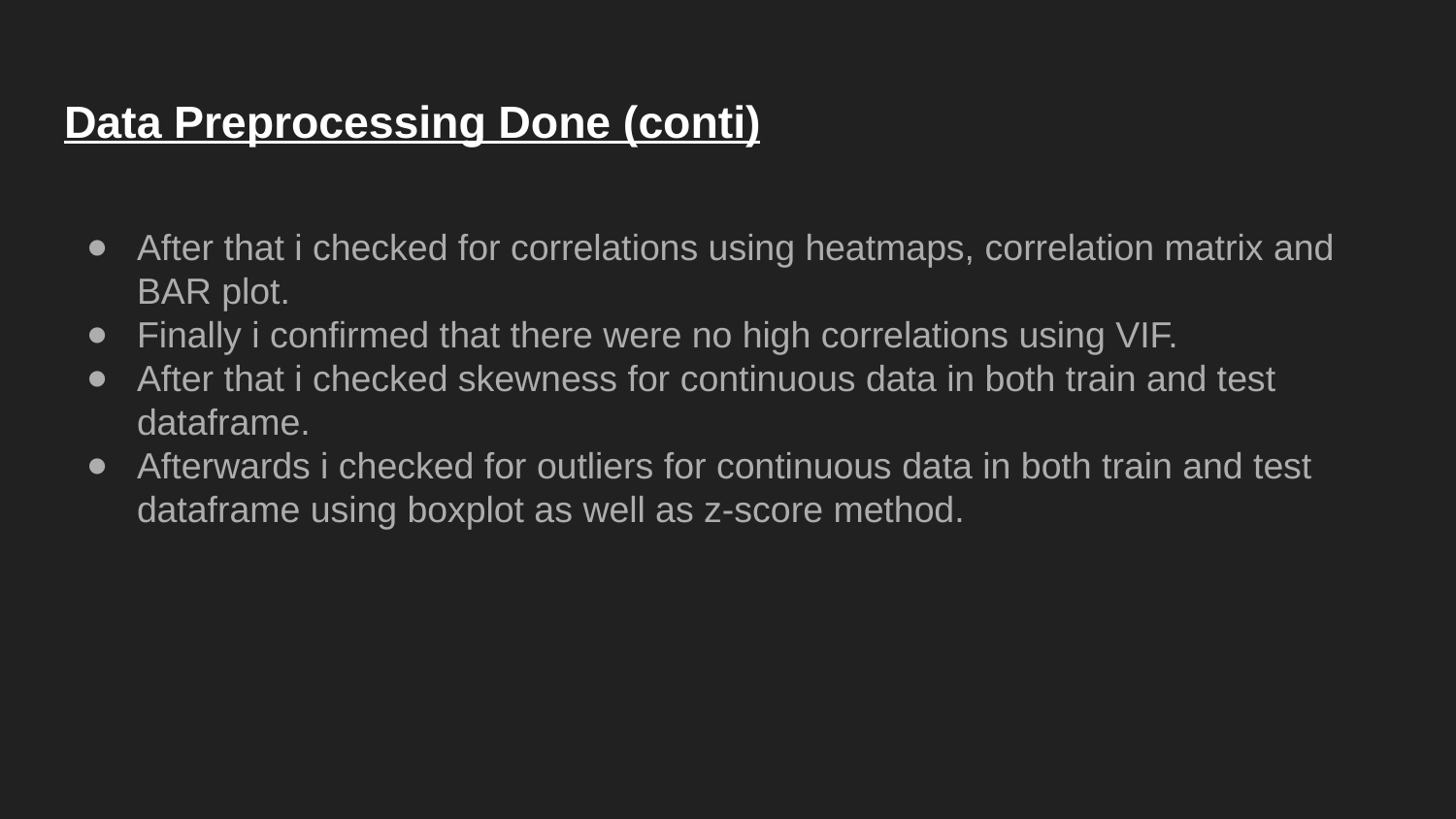

# Data Preprocessing Done (conti)
After that i checked for correlations using heatmaps, correlation matrix and BAR plot.
Finally i confirmed that there were no high correlations using VIF.
After that i checked skewness for continuous data in both train and test dataframe.
Afterwards i checked for outliers for continuous data in both train and test dataframe using boxplot as well as z-score method.